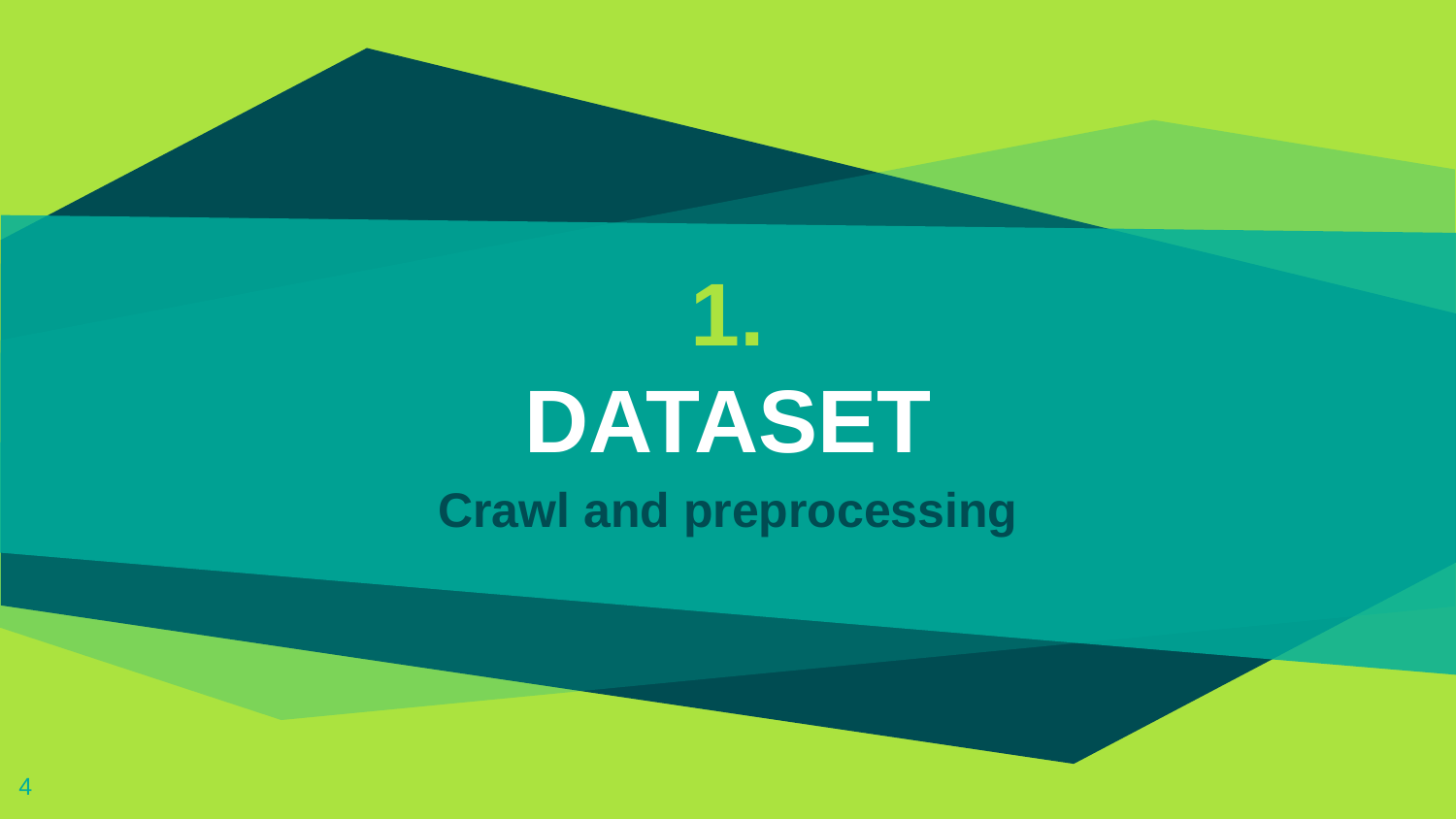

# 1.
DATASET
Crawl and preprocessing
4